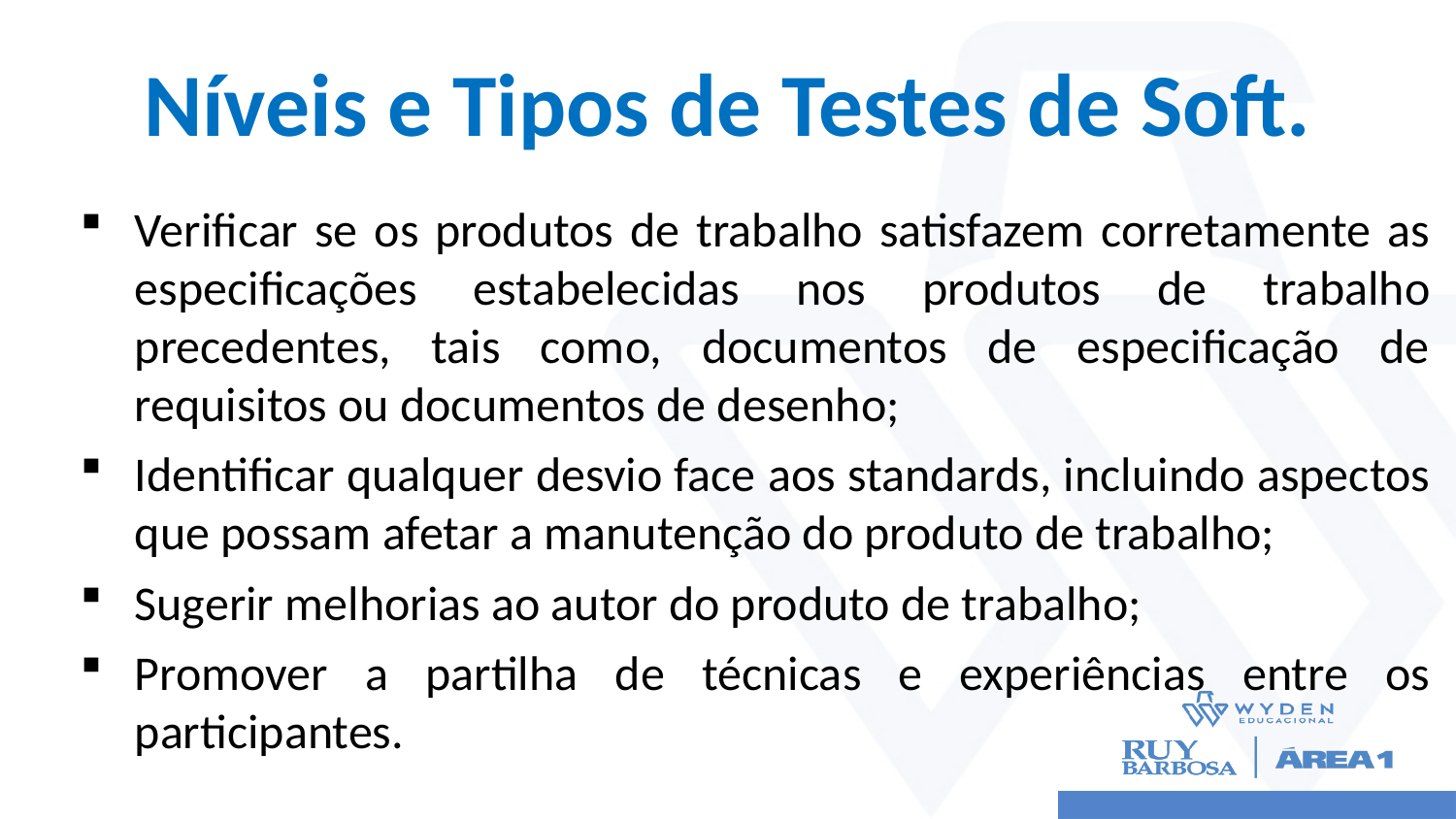

# Níveis e Tipos de Testes de Soft.
Verificar se os produtos de trabalho satisfazem corretamente as especificações estabelecidas nos produtos de trabalho precedentes, tais como, documentos de especificação de requisitos ou documentos de desenho;
Identificar qualquer desvio face aos standards, incluindo aspectos que possam afetar a manutenção do produto de trabalho;
Sugerir melhorias ao autor do produto de trabalho;
Promover a partilha de técnicas e experiências entre os participantes.